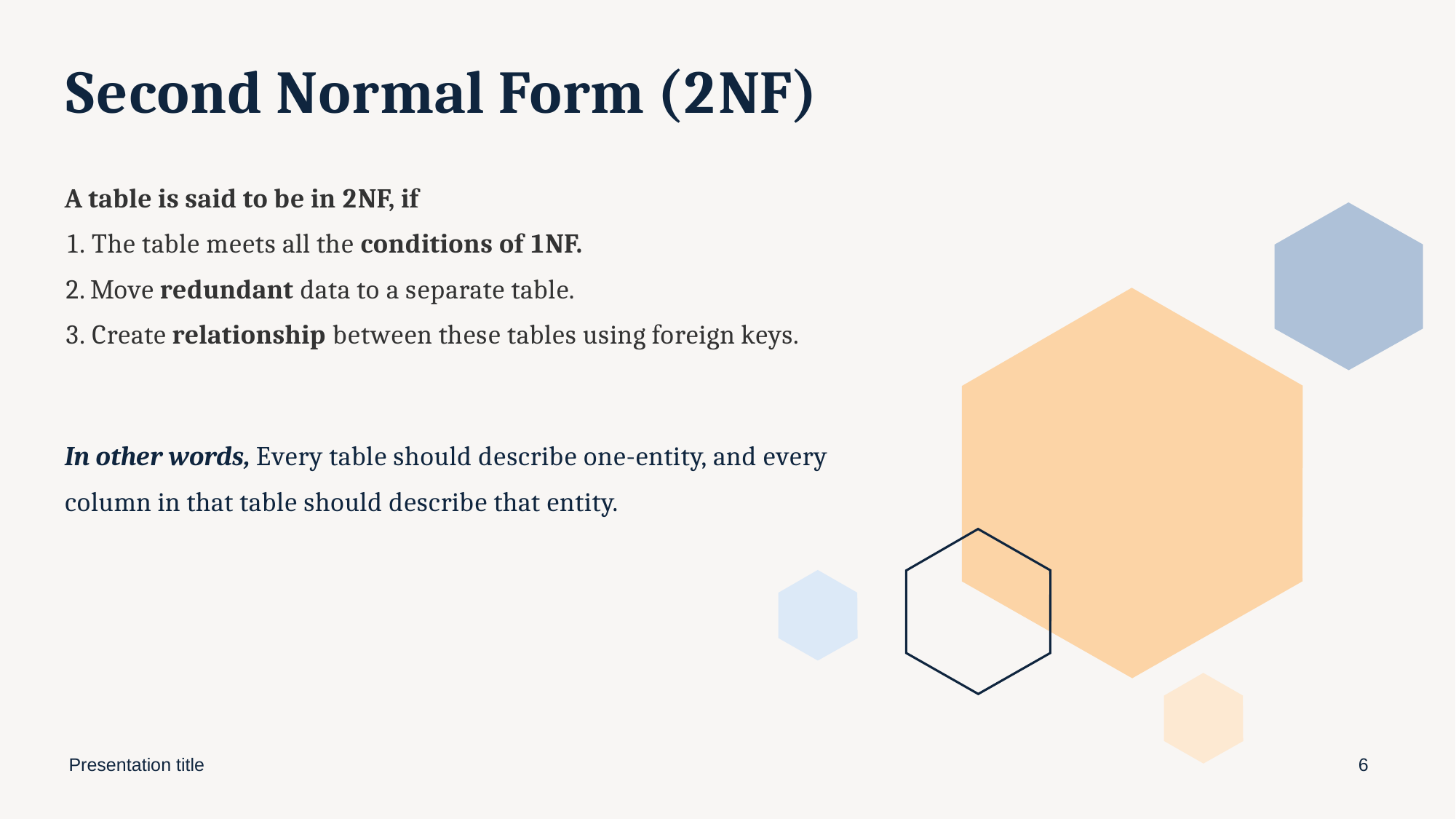

# Second Normal Form (2NF)
A table is said to be in 2NF, if
1. The table meets all the conditions of 1NF.
2. Move redundant data to a separate table.
3. Create relationship between these tables using foreign keys.

In other words, Every table should describe one-entity, and every column in that table should describe that entity.

Presentation title
6